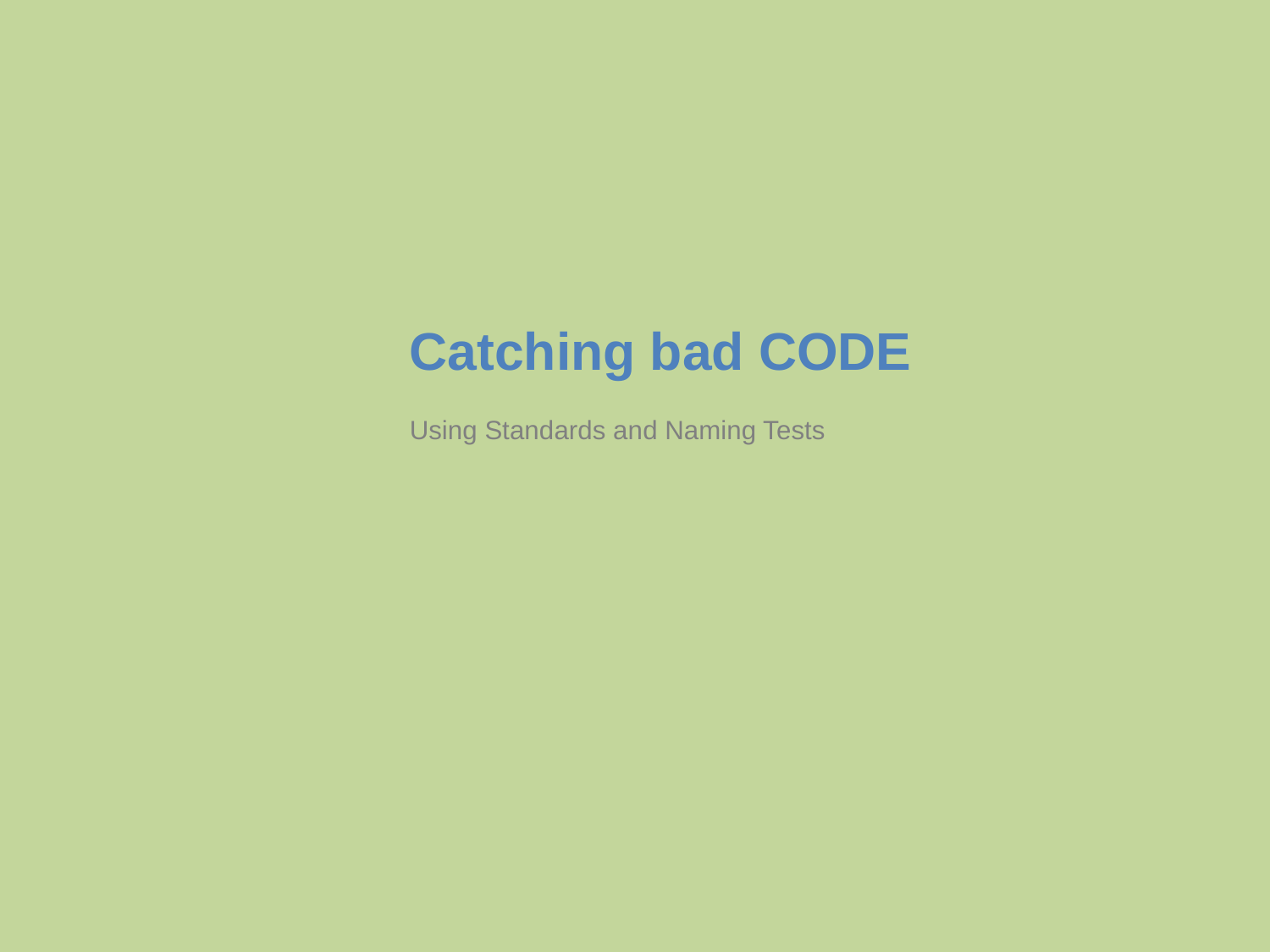

# Catching bad CODE
Using Standards and Naming Tests